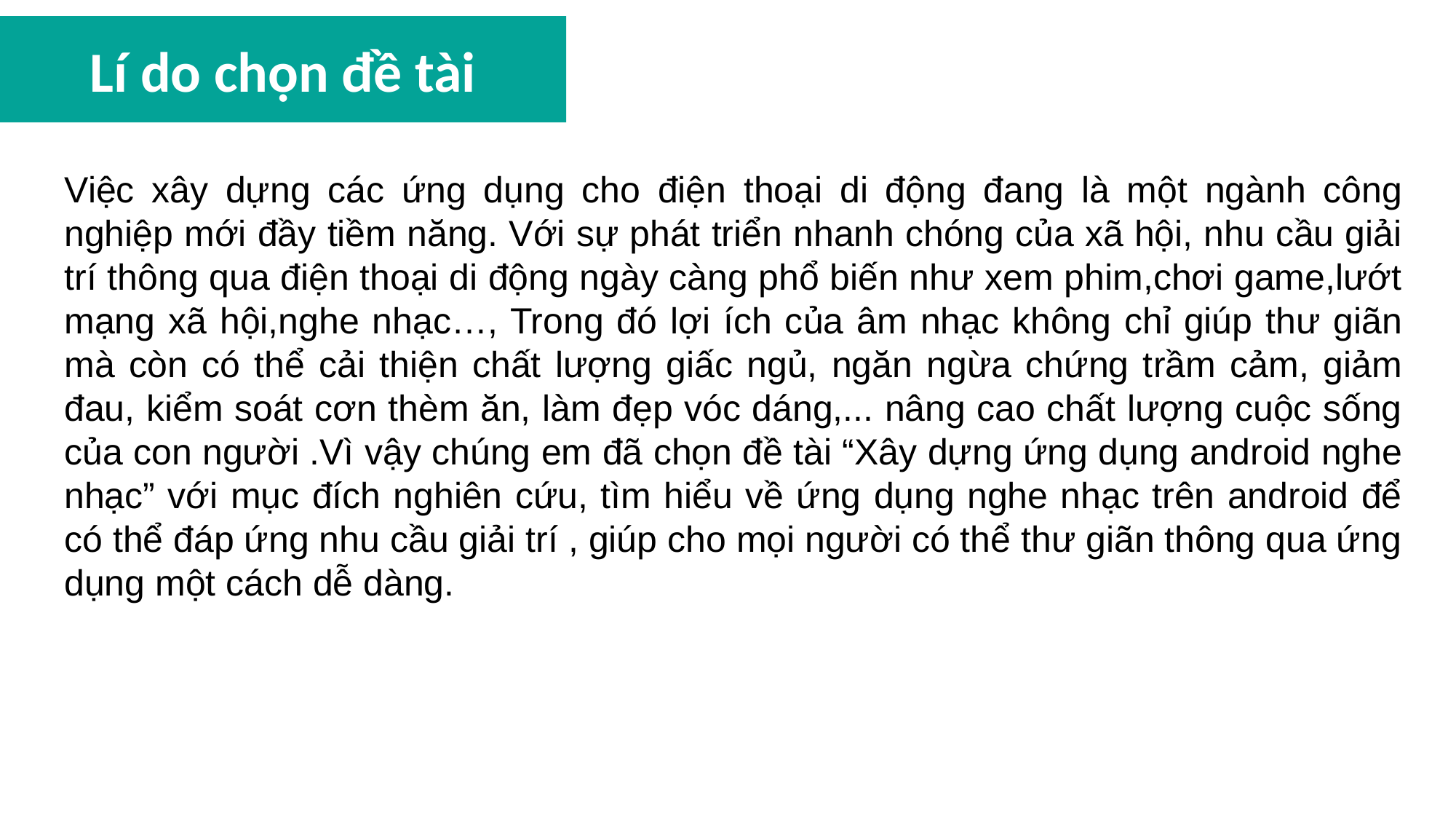

Lí do chọn đề tài

Việc xây dựng các ứng dụng cho điện thoại di động đang là một ngành công nghiệp mới đầy tiềm năng. Với sự phát triển nhanh chóng của xã hội, nhu cầu giải trí thông qua điện thoại di động ngày càng phổ biến như xem phim,chơi game,lướt mạng xã hội,nghe nhạc…, Trong đó lợi ích của âm nhạc không chỉ giúp thư giãn mà còn có thể cải thiện chất lượng giấc ngủ, ngăn ngừa chứng trầm cảm, giảm đau, kiểm soát cơn thèm ăn, làm đẹp vóc dáng,... nâng cao chất lượng cuộc sống của con người .Vì vậy chúng em đã chọn đề tài “Xây dựng ứng dụng android nghe nhạc” với mục đích nghiên cứu, tìm hiểu về ứng dụng nghe nhạc trên android để có thể đáp ứng nhu cầu giải trí , giúp cho mọi người có thể thư giãn thông qua ứng dụng một cách dễ dàng.